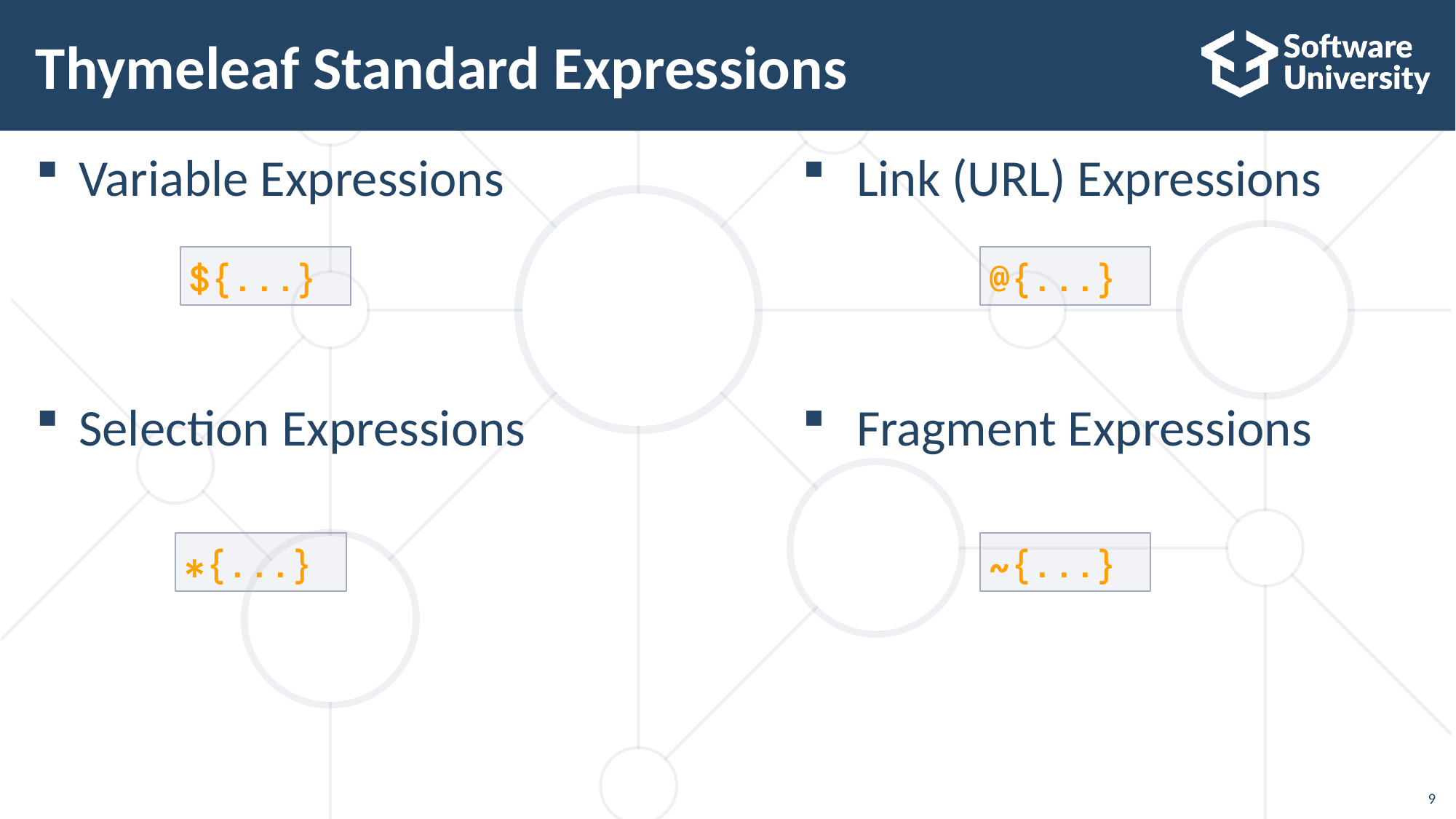

# Thymeleaf Standard Expressions
Variable Expressions

Selection Expressions
Link (URL) Expressions

Fragment Expressions
@{...}
${...}
*{...}
~{...}
9